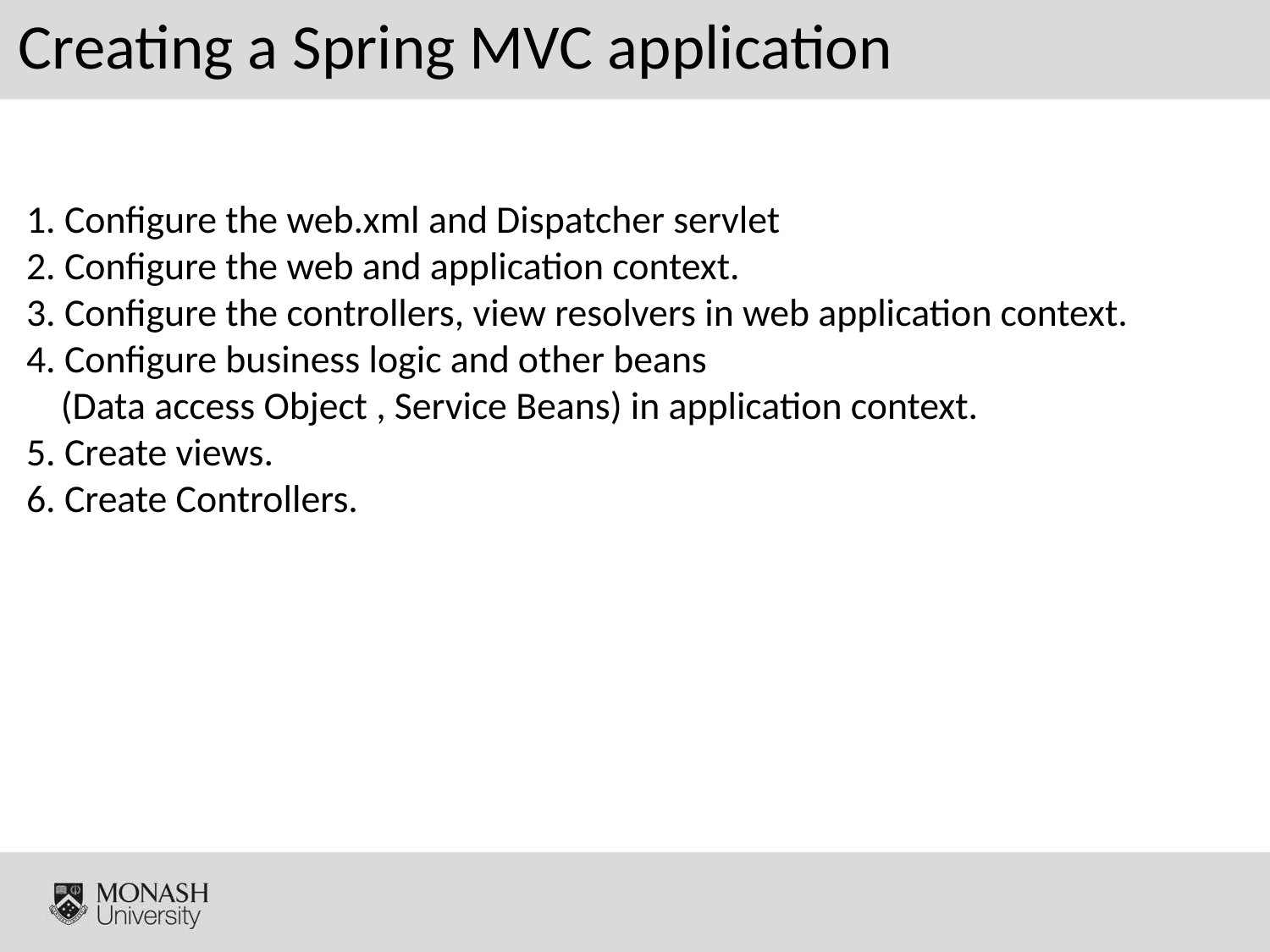

# Creating a Spring MVC application
1. Configure the web.xml and Dispatcher servlet
2. Configure the web and application context.
3. Configure the controllers, view resolvers in web application context.
4. Configure business logic and other beans
    (Data access Object , Service Beans) in application context.
5. Create views.
6. Create Controllers.